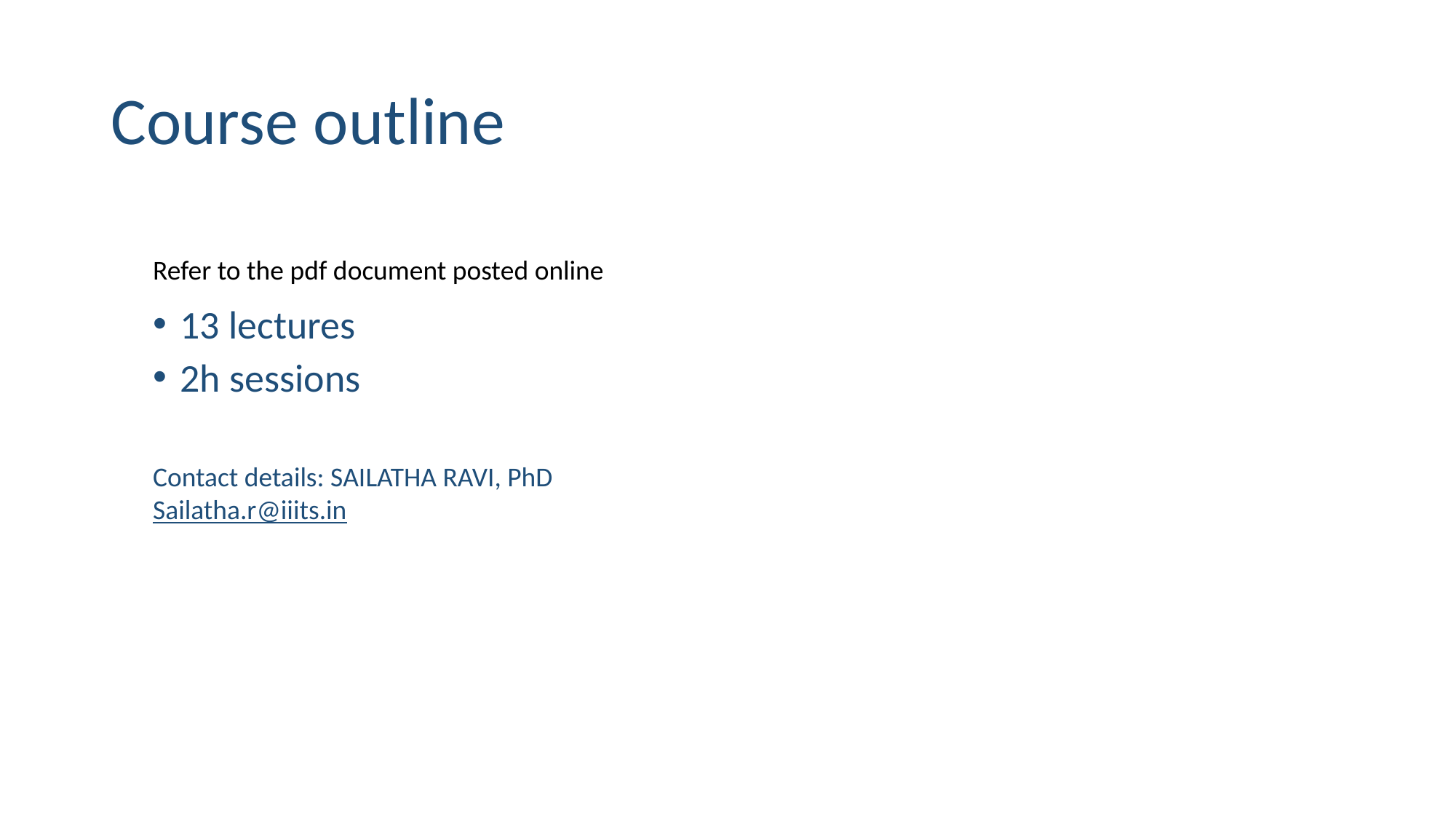

# Course outline
Refer to the pdf document posted online
13 lectures
2h sessions
Contact details: SAILATHA RAVI, PhD
Sailatha.r@iiits.in